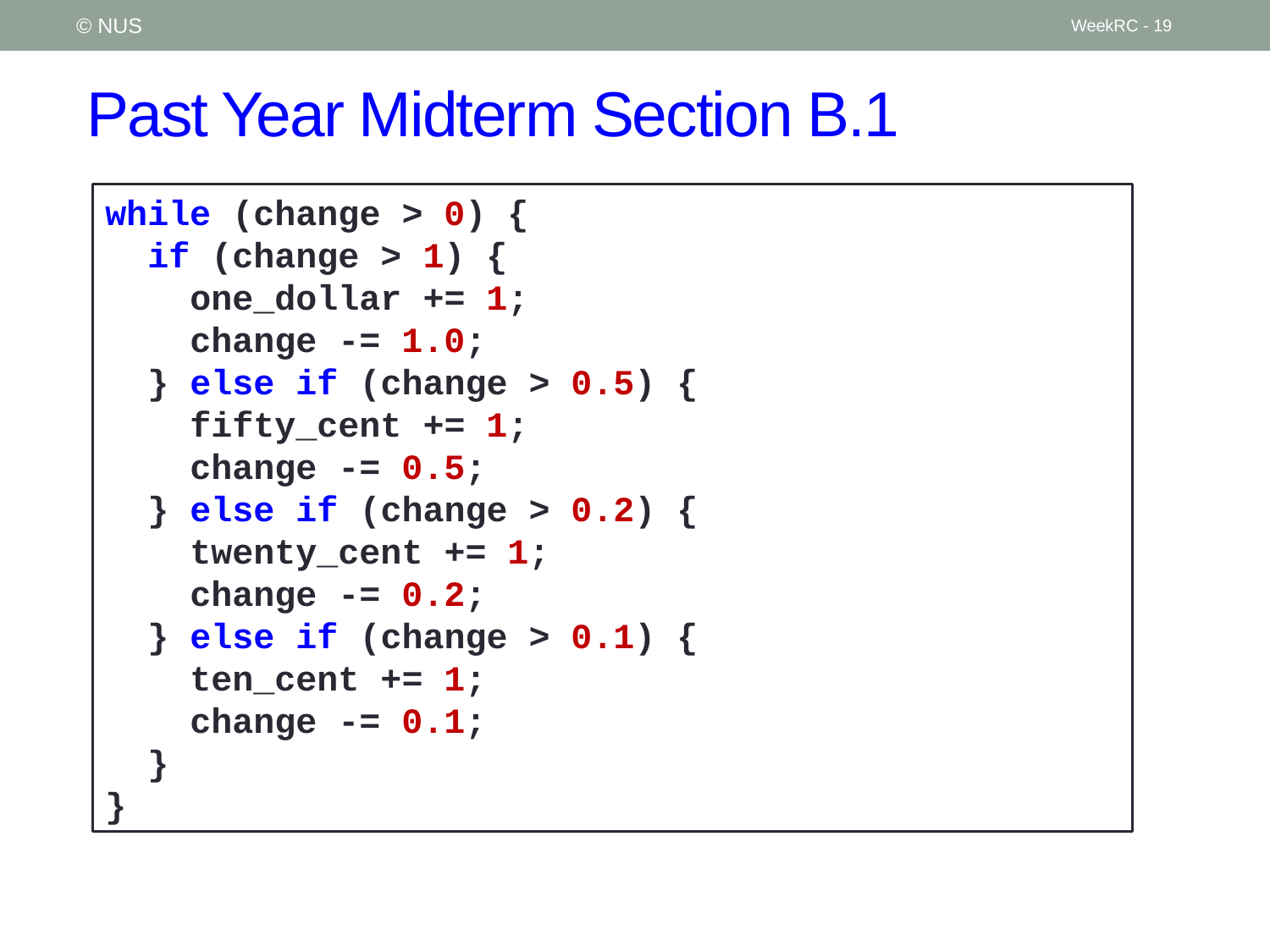

© NUS
WeekRC - 19
# Past Year Midterm Section B.1

while (change > 0) {
  if (change > 1) {
    one_dollar += 1;
    change -= 1.0;
  } else if (change > 0.5) {
    fifty_cent += 1;
    change -= 0.5;
  } else if (change > 0.2) {
    twenty_cent += 1;
    change -= 0.2;
  } else if (change > 0.1) {
    ten_cent += 1;
    change -= 0.1;
  }
}